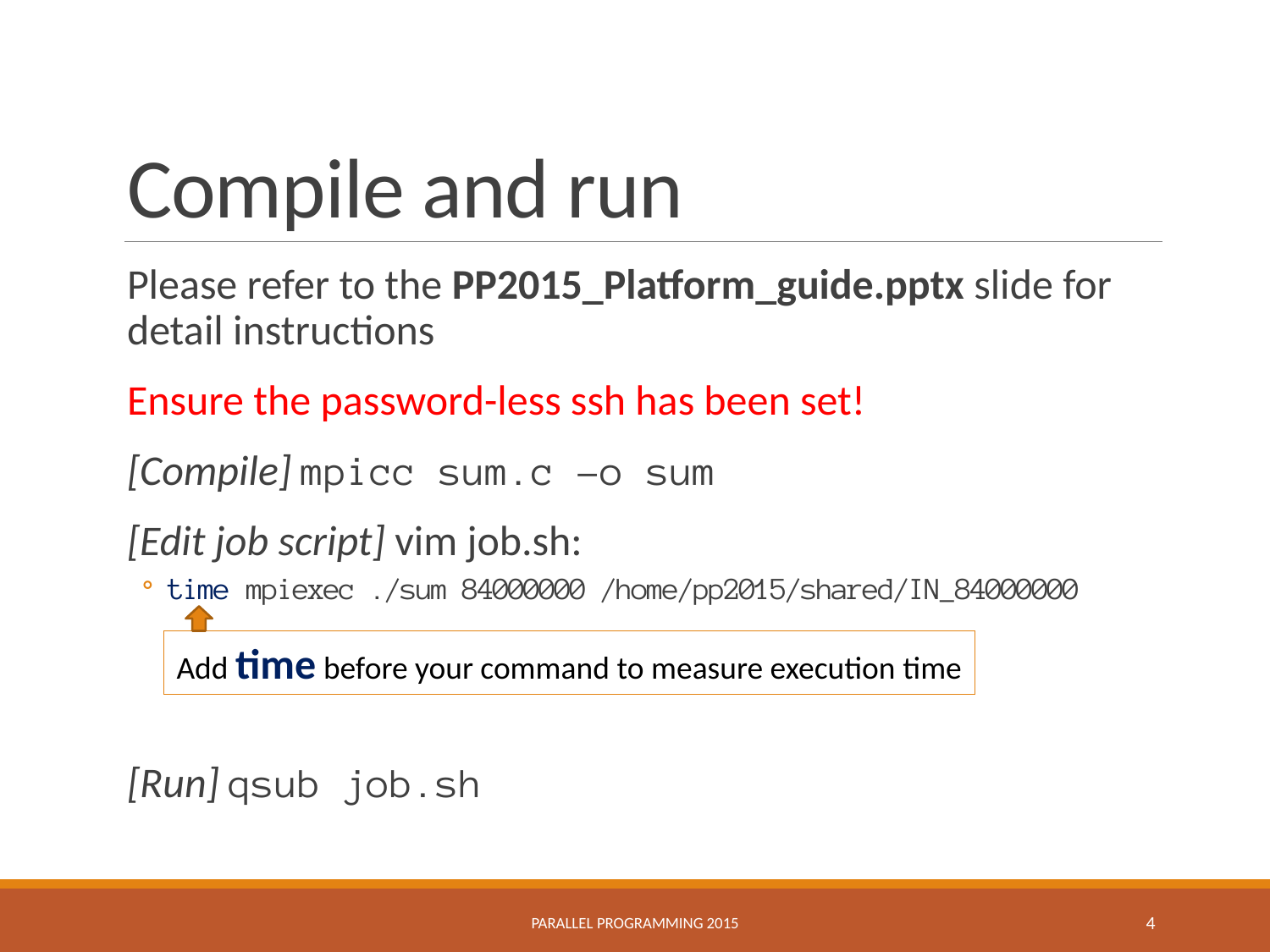

# Compile and run
Please refer to the PP2015_Platform_guide.pptx slide for detail instructions
Ensure the password-less ssh has been set!
[Compile] mpicc sum.c -o sum
[Edit job script] vim job.sh:
time mpiexec ./sum 84000000 /home/pp2015/shared/IN_84000000

[Run] qsub job.sh

Add time before your command to measure execution time
Parallel Programming 2015
4